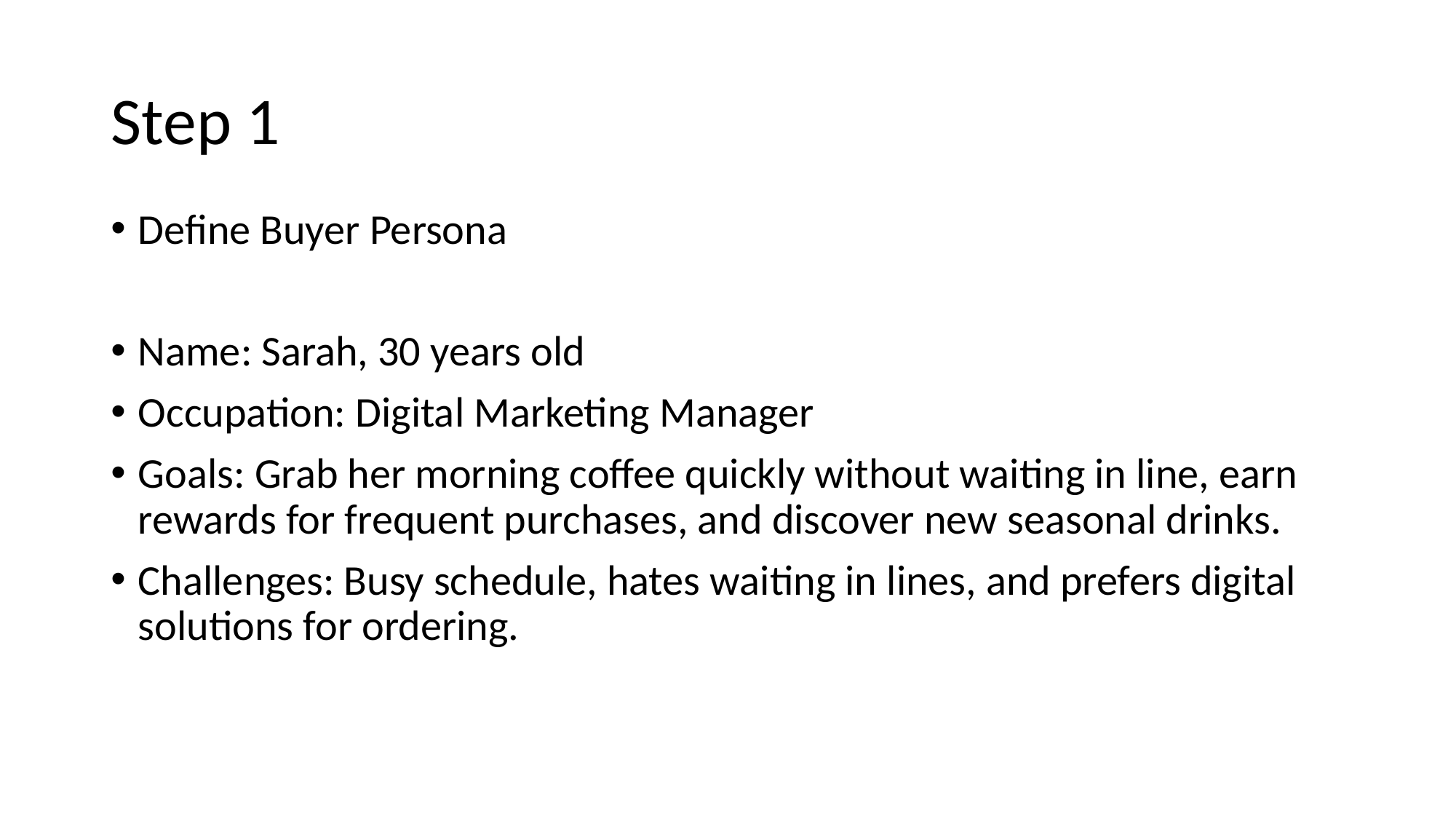

# Step 1
Define Buyer Persona

Name: Sarah, 30 years old
Occupation: Digital Marketing Manager
Goals: Grab her morning coffee quickly without waiting in line, earn rewards for frequent purchases, and discover new seasonal drinks.
Challenges: Busy schedule, hates waiting in lines, and prefers digital solutions for ordering.